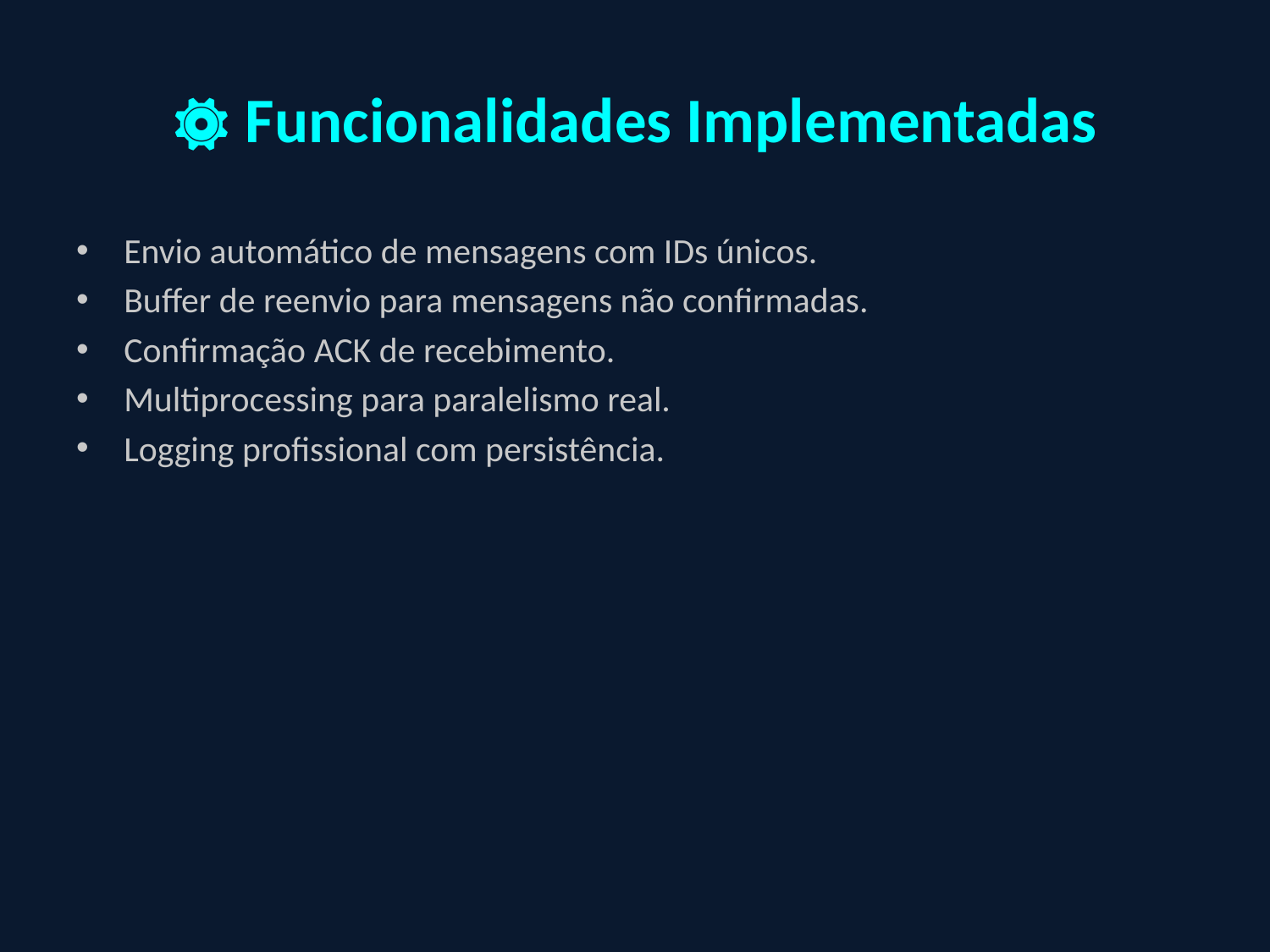

# ⚙️ Funcionalidades Implementadas
Envio automático de mensagens com IDs únicos.
Buffer de reenvio para mensagens não confirmadas.
Confirmação ACK de recebimento.
Multiprocessing para paralelismo real.
Logging profissional com persistência.